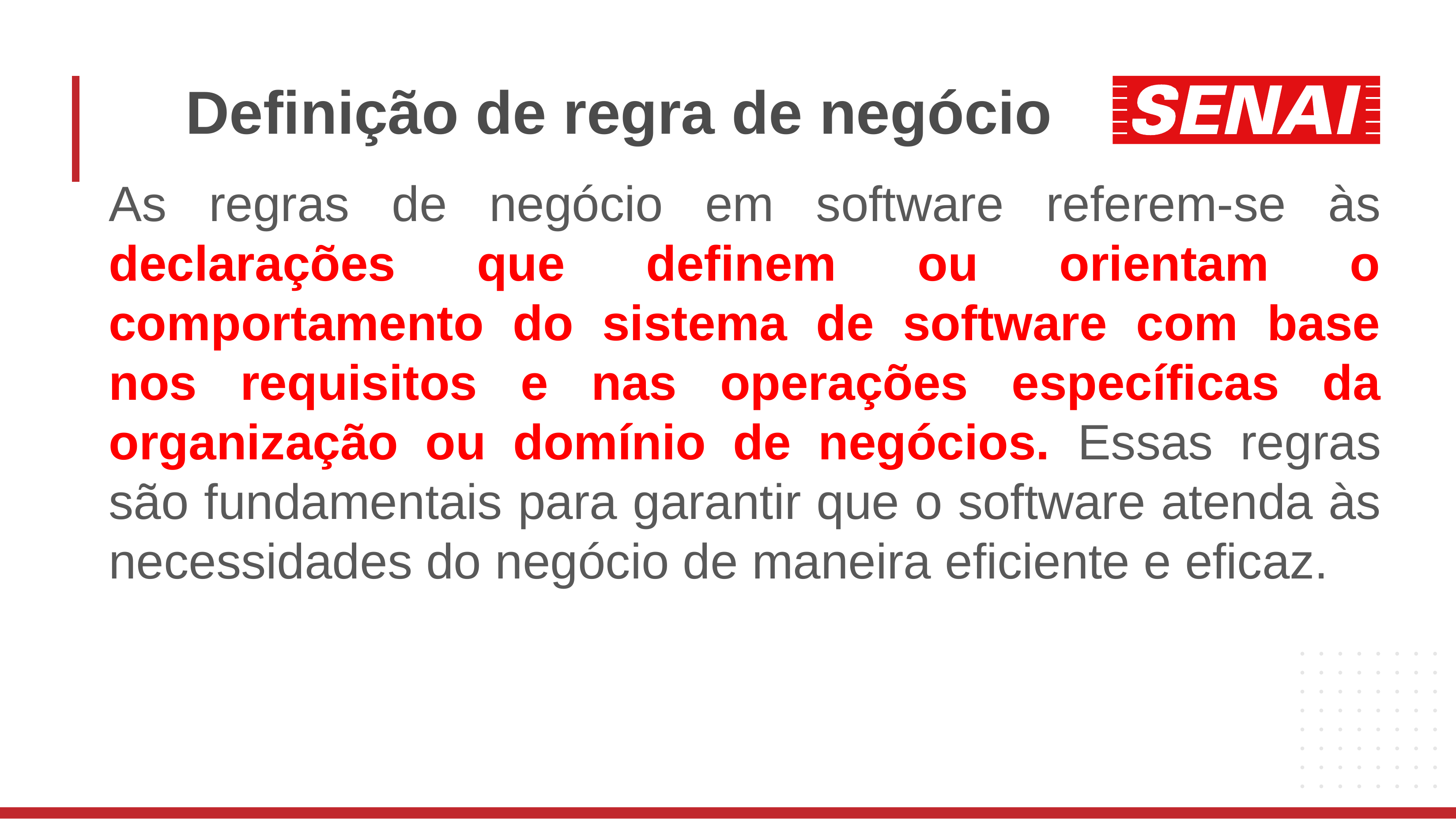

# Definição de regra de negócio

As regras de negócio em software referem-se às declarações que definem ou orientam o comportamento do sistema de software com base nos requisitos e nas operações específicas da organização ou domínio de negócios. Essas regras são fundamentais para garantir que o software atenda às necessidades do negócio de maneira eficiente e eficaz.